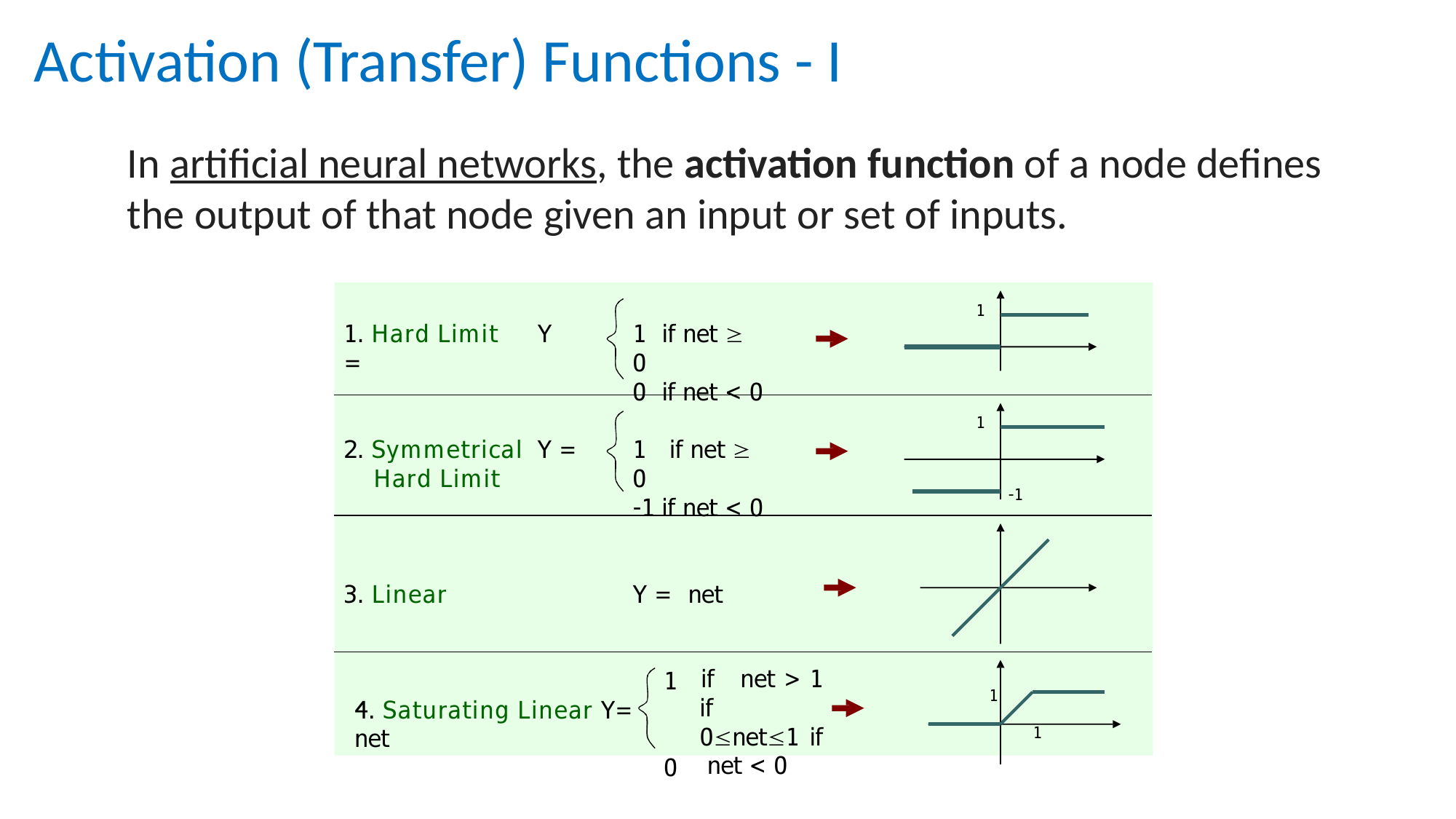

# Activation (Transfer) Functions - I
In artificial neural networks, the activation function of a node defines the output of that node given an input or set of inputs.

1

1. Hard Limit	Y =
1	if net ≥ 0
0	if net < 0

1

2. Symmetrical  Y =
Hard Limit
1	if net ≥ 0
-1 if net < 0

-1

3. Linear
Y =	net

if   net > 1 if   0≤net≤1 if  net < 0
 1
4. Saturating Linear Y=   net
0

1

1